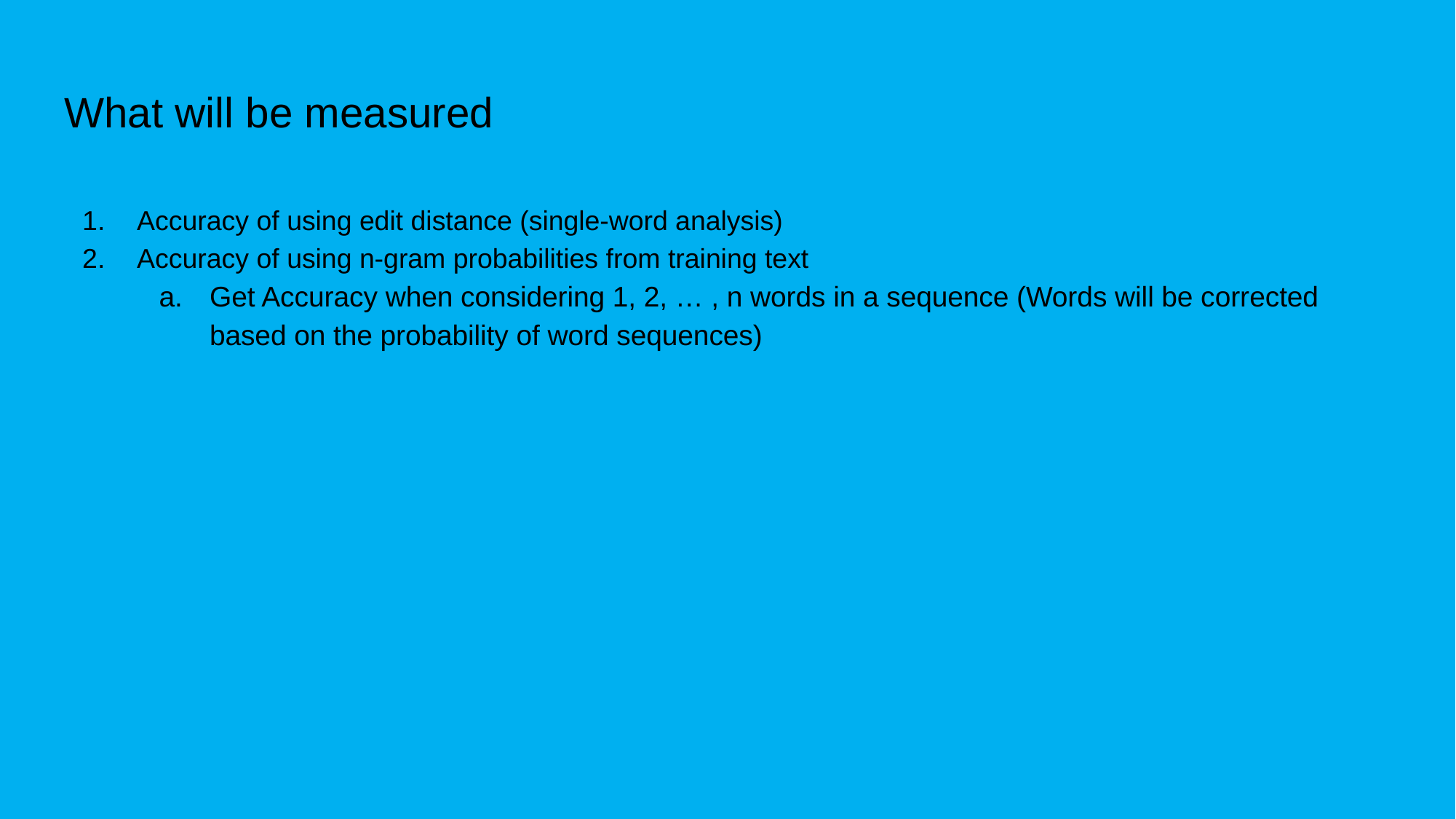

# What will be measured
Accuracy of using edit distance (single-word analysis)
Accuracy of using n-gram probabilities from training text
Get Accuracy when considering 1, 2, … , n words in a sequence (Words will be corrected based on the probability of word sequences)